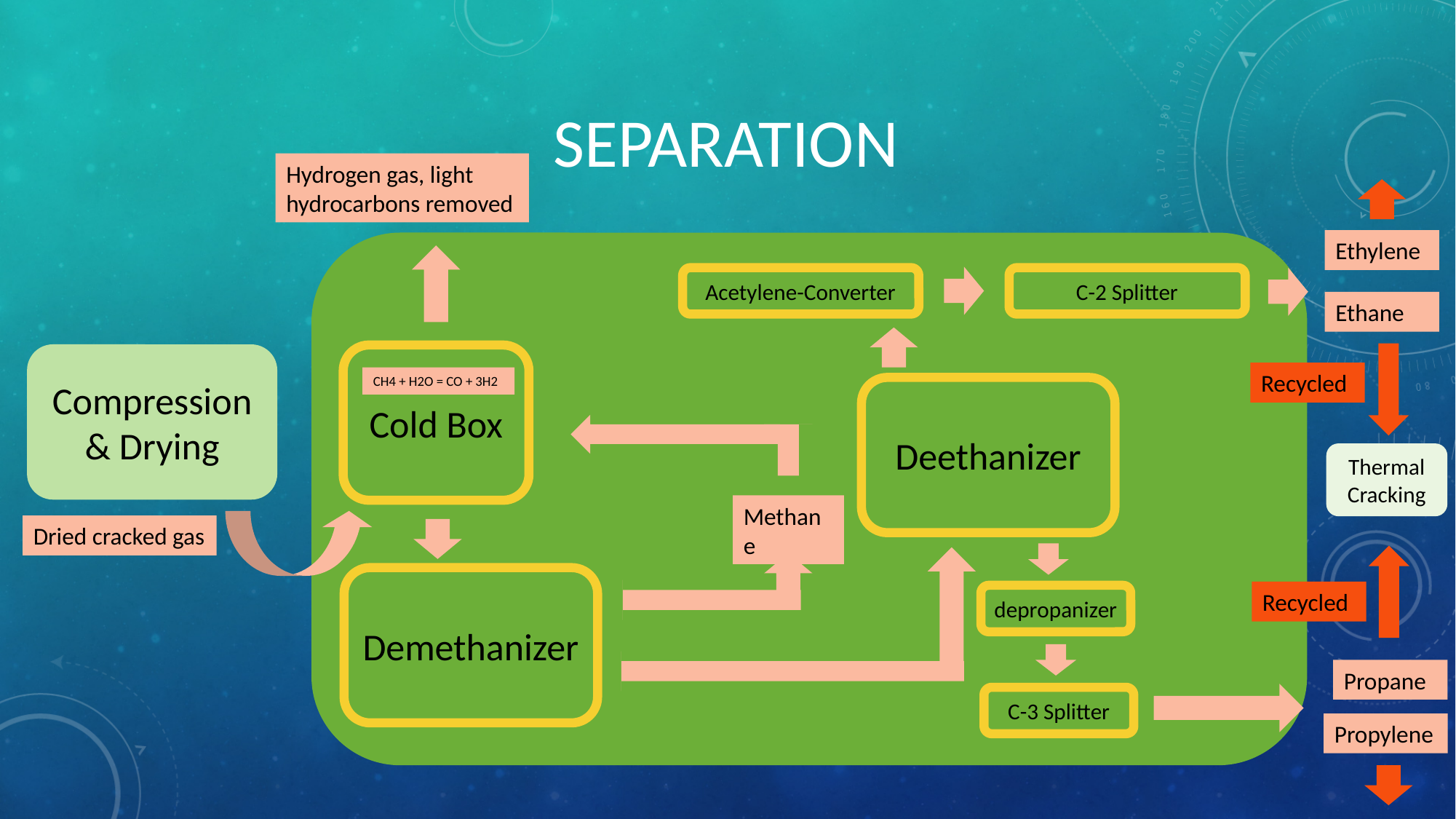

Separation
Hydrogen gas, light hydrocarbons removed

Ethylene

C-2 Splitter
Acetylene-Converter

Ethane

Compression & Drying
Cold Box
Recycled
CH4 + H2O = CO + 3H2
Deethanizer

Thermal Cracking
Methane

Dried cracked gas

Demethanizer

Recycled
depropanizer

Propane
C-3 Splitter
Propylene